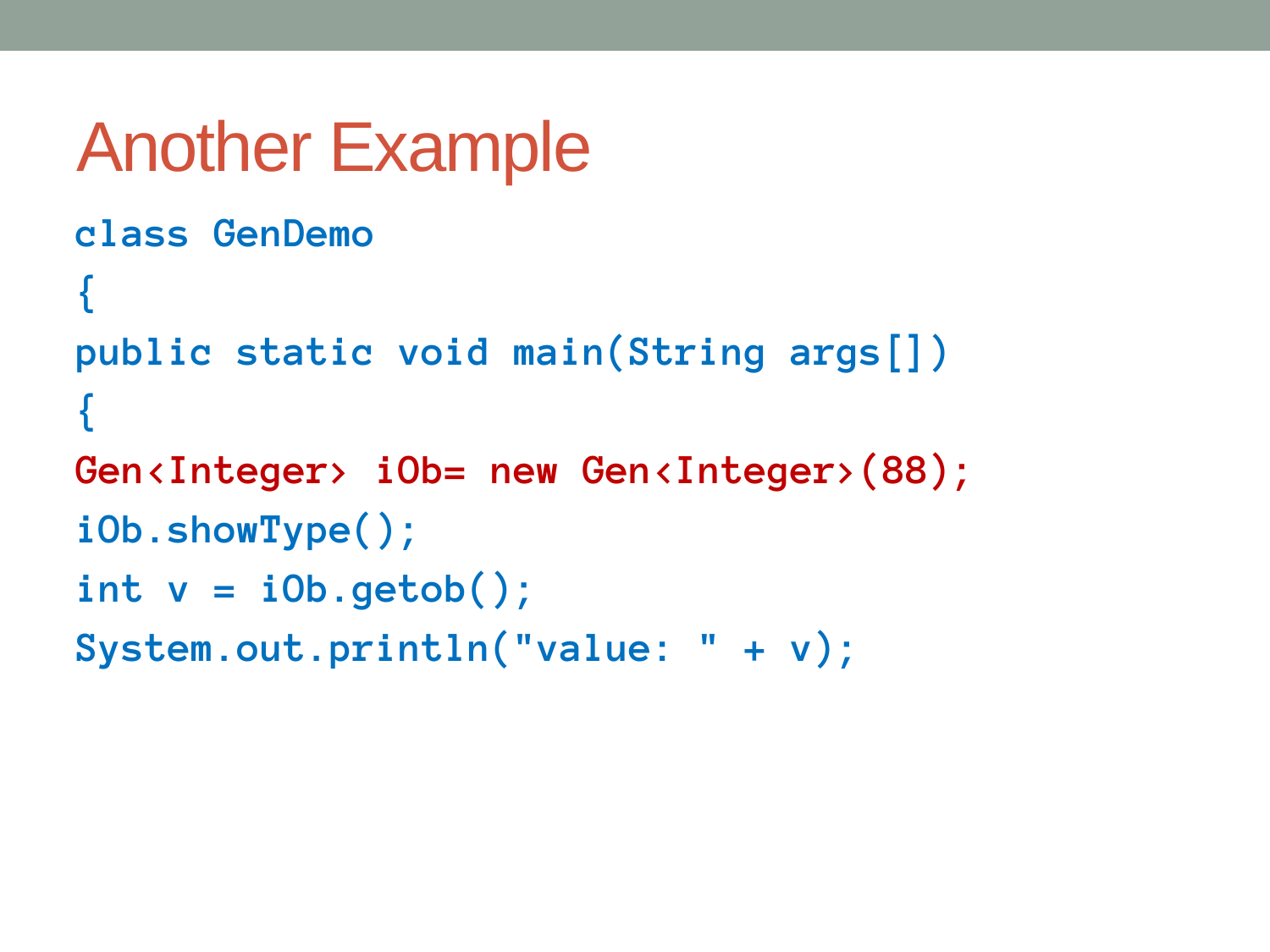

# Another Example
class GenDemo
{
public static void main(String args[])
{
Gen<Integer> iOb= new Gen<Integer>(88);
iOb.showType();
int v = iOb.getob();
System.out.println("value: " + v);